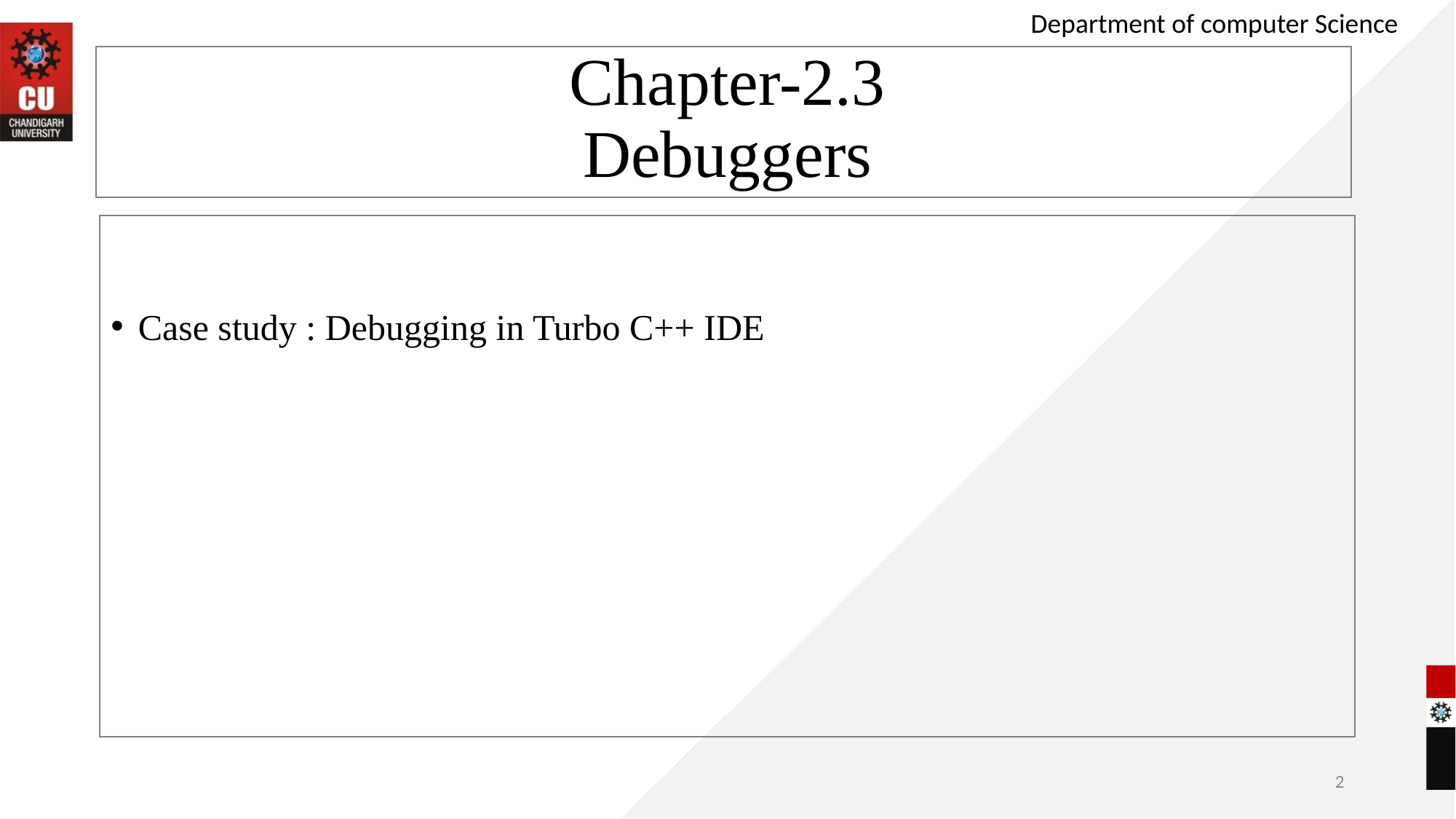

Department of computer Science
# Chapter-2.3 Debuggers

Case study : Debugging in Turbo C++ IDE
2